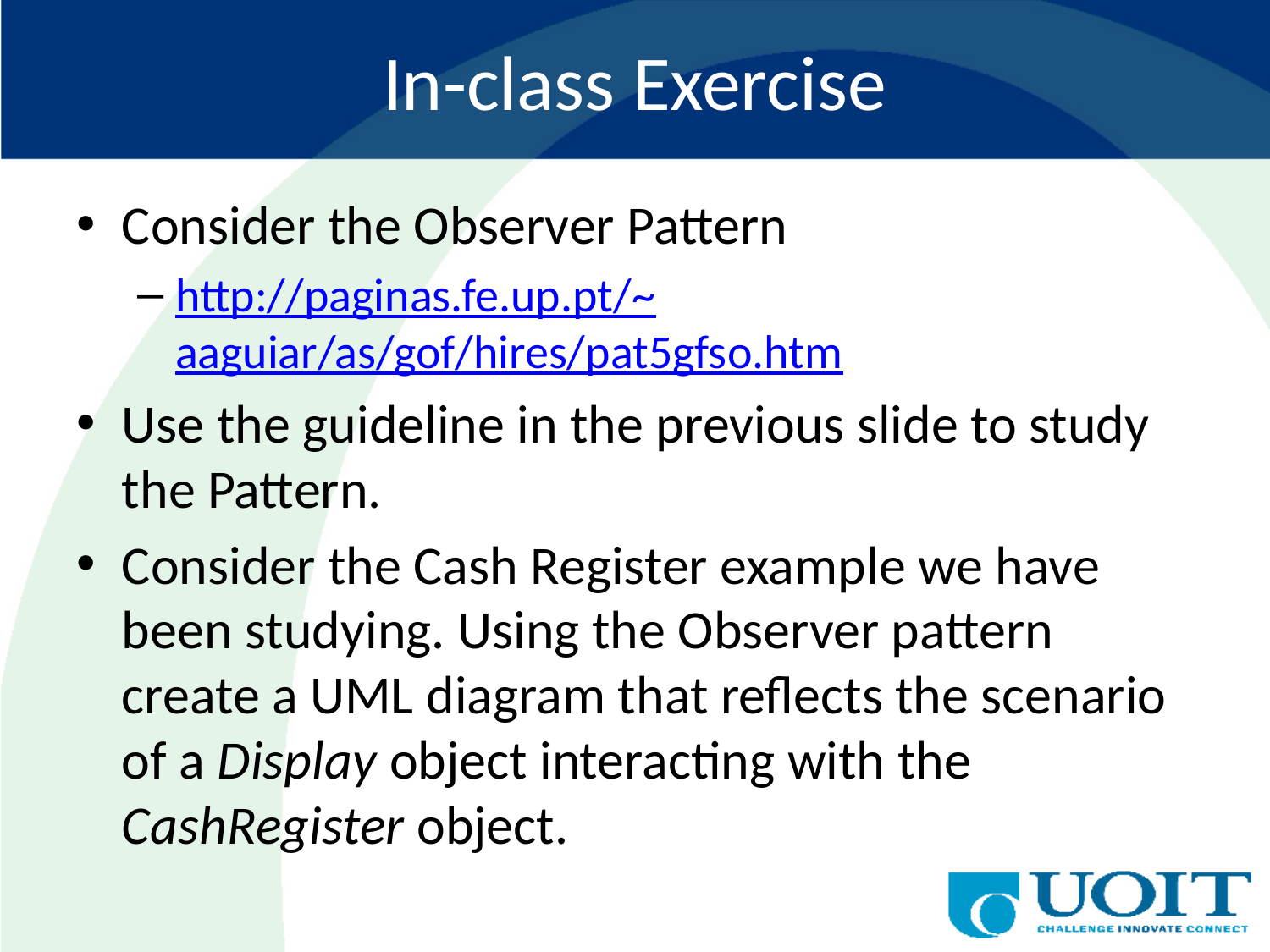

# In-class Exercise
Consider the Observer Pattern
http://paginas.fe.up.pt/~aaguiar/as/gof/hires/pat5gfso.htm
Use the guideline in the previous slide to study the Pattern.
Consider the Cash Register example we have been studying. Using the Observer pattern create a UML diagram that reflects the scenario of a Display object interacting with the CashRegister object.